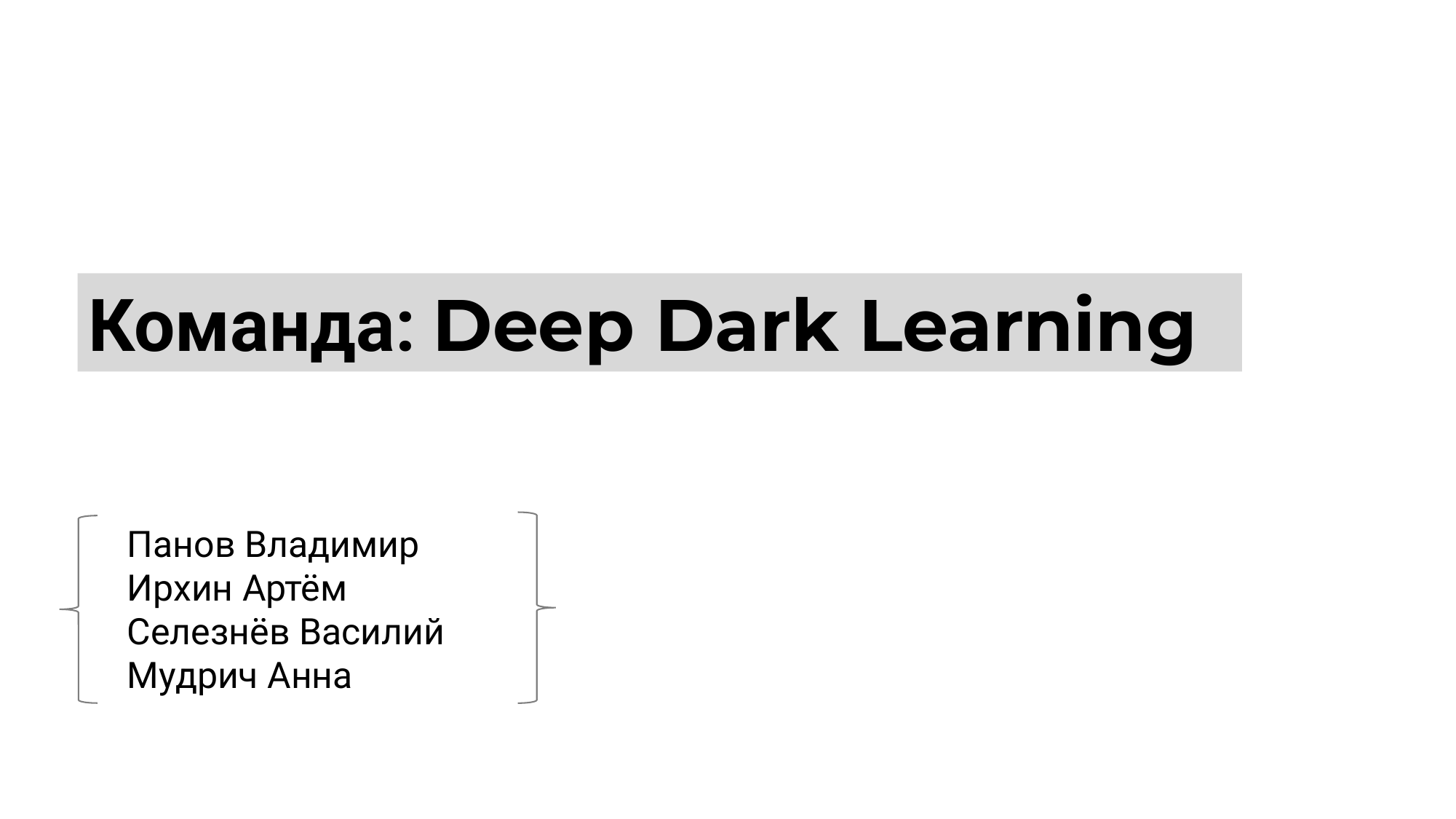

Команда: Deep Dark Learning

Панов Владимир
Ирхин Артём
Селезнёв Василий
Мудрич Анна